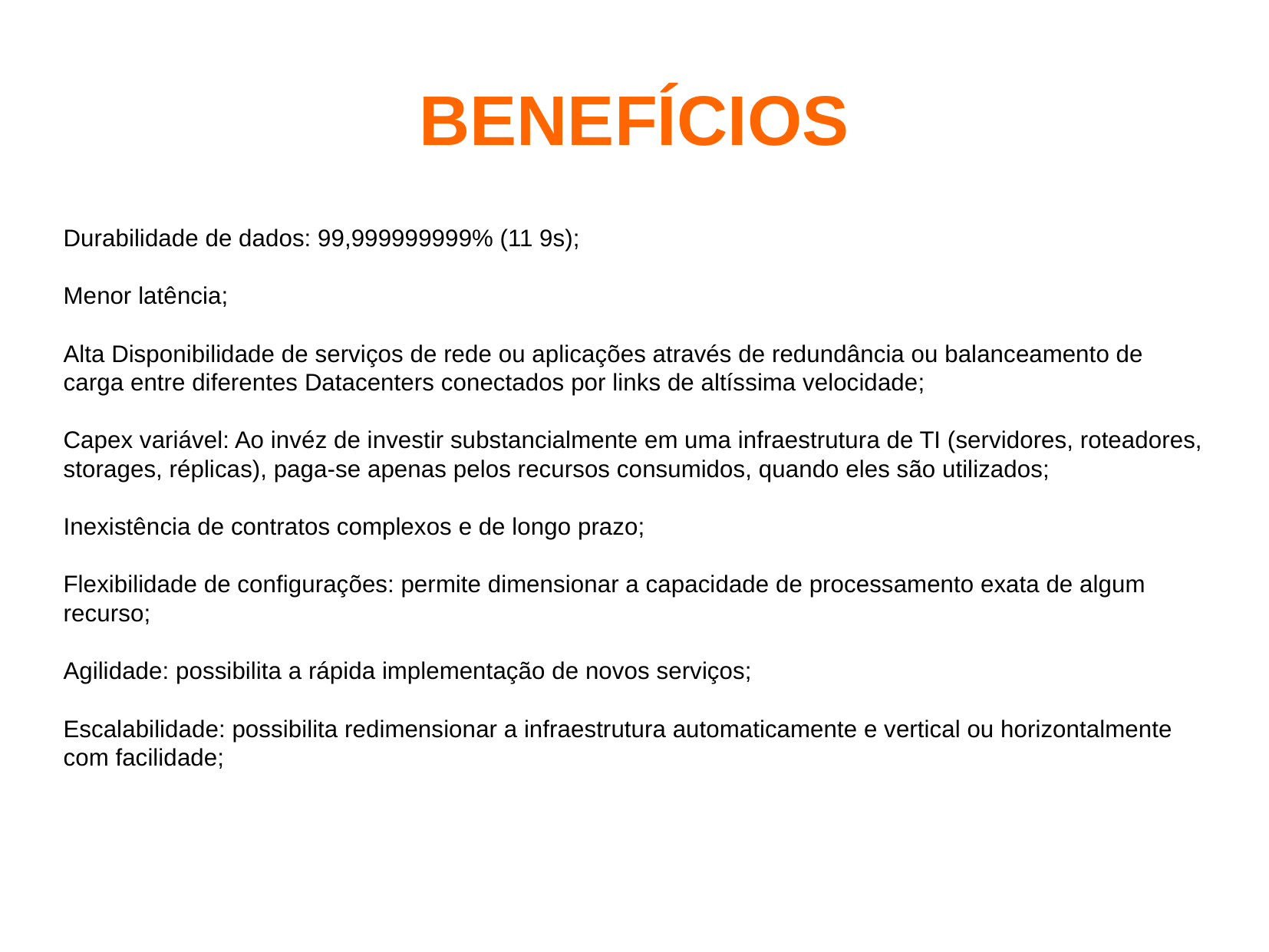

BENEFÍCIOS
Durabilidade de dados: 99,999999999% (11 9s);

Menor latência;

Alta Disponibilidade de serviços de rede ou aplicações através de redundância ou balanceamento de carga entre diferentes Datacenters conectados por links de altíssima velocidade;

Capex variável: Ao invéz de investir substancialmente em uma infraestrutura de TI (servidores, roteadores, storages, réplicas), paga-se apenas pelos recursos consumidos, quando eles são utilizados;

Inexistência de contratos complexos e de longo prazo;

Flexibilidade de configurações: permite dimensionar a capacidade de processamento exata de algum recurso;

Agilidade: possibilita a rápida implementação de novos serviços;

Escalabilidade: possibilita redimensionar a infraestrutura automaticamente e vertical ou horizontalmente com facilidade;